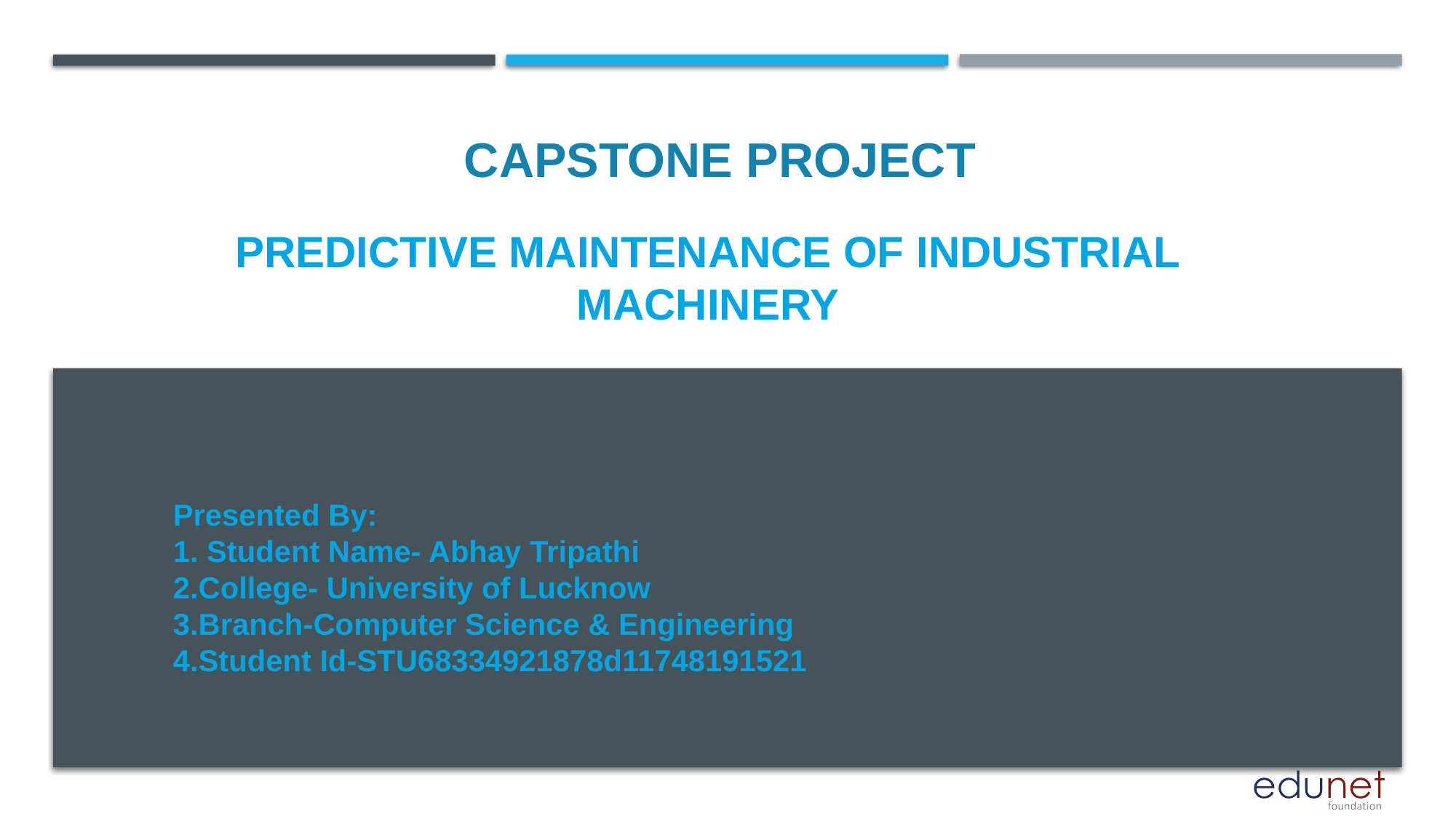

CAPSTONE PROJECT
# Predictive Maintenance of Industrial Machinery
Presented By:
1. Student Name- Abhay Tripathi
2.College- University of Lucknow
3.Branch-Computer Science & Engineering
4.Student Id-STU68334921878d11748191521